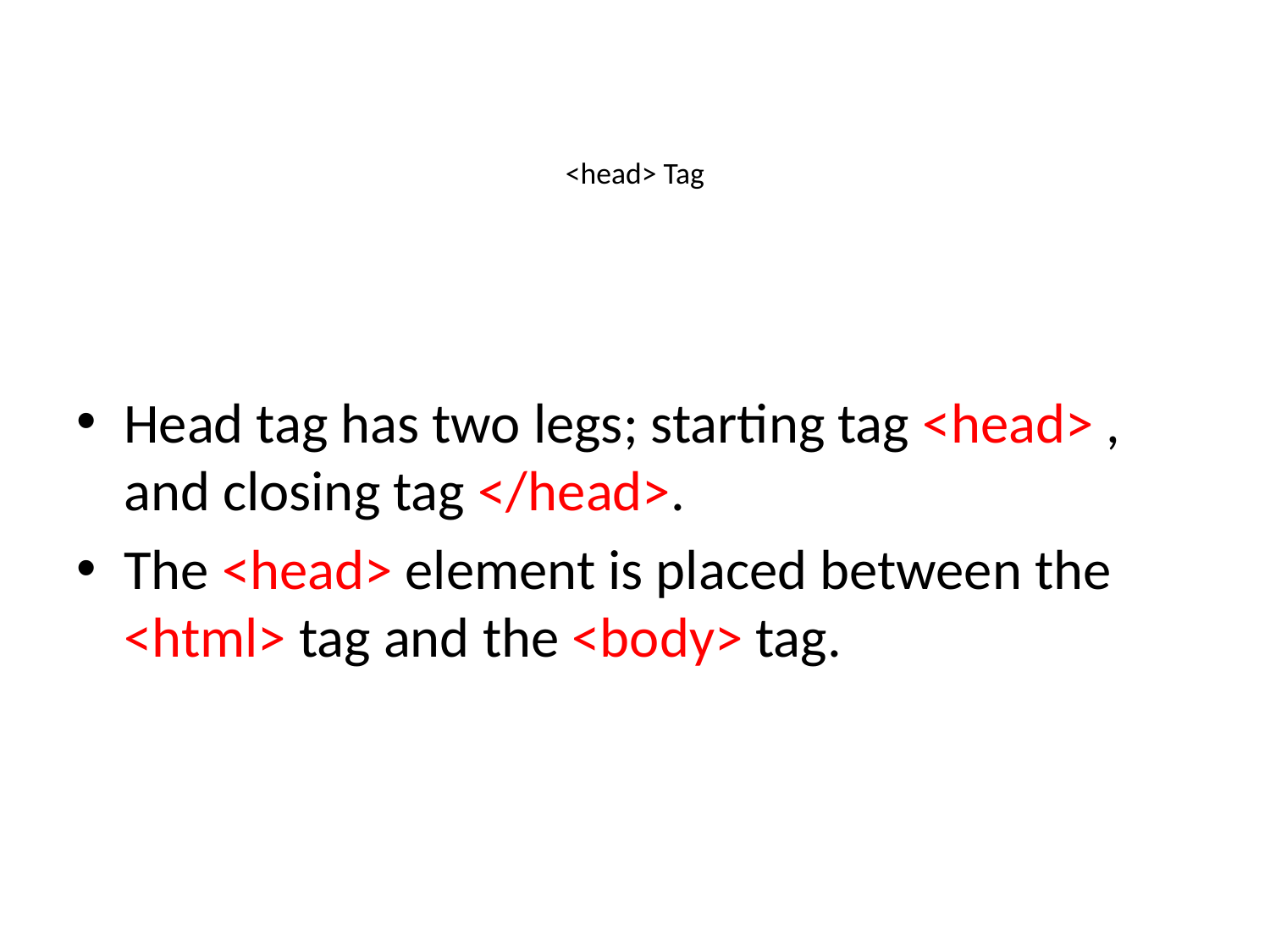

# <head> Tag

Head tag has two legs; starting tag <head> , and closing tag </head>.
The <head> element is placed between the <html> tag and the <body> tag.